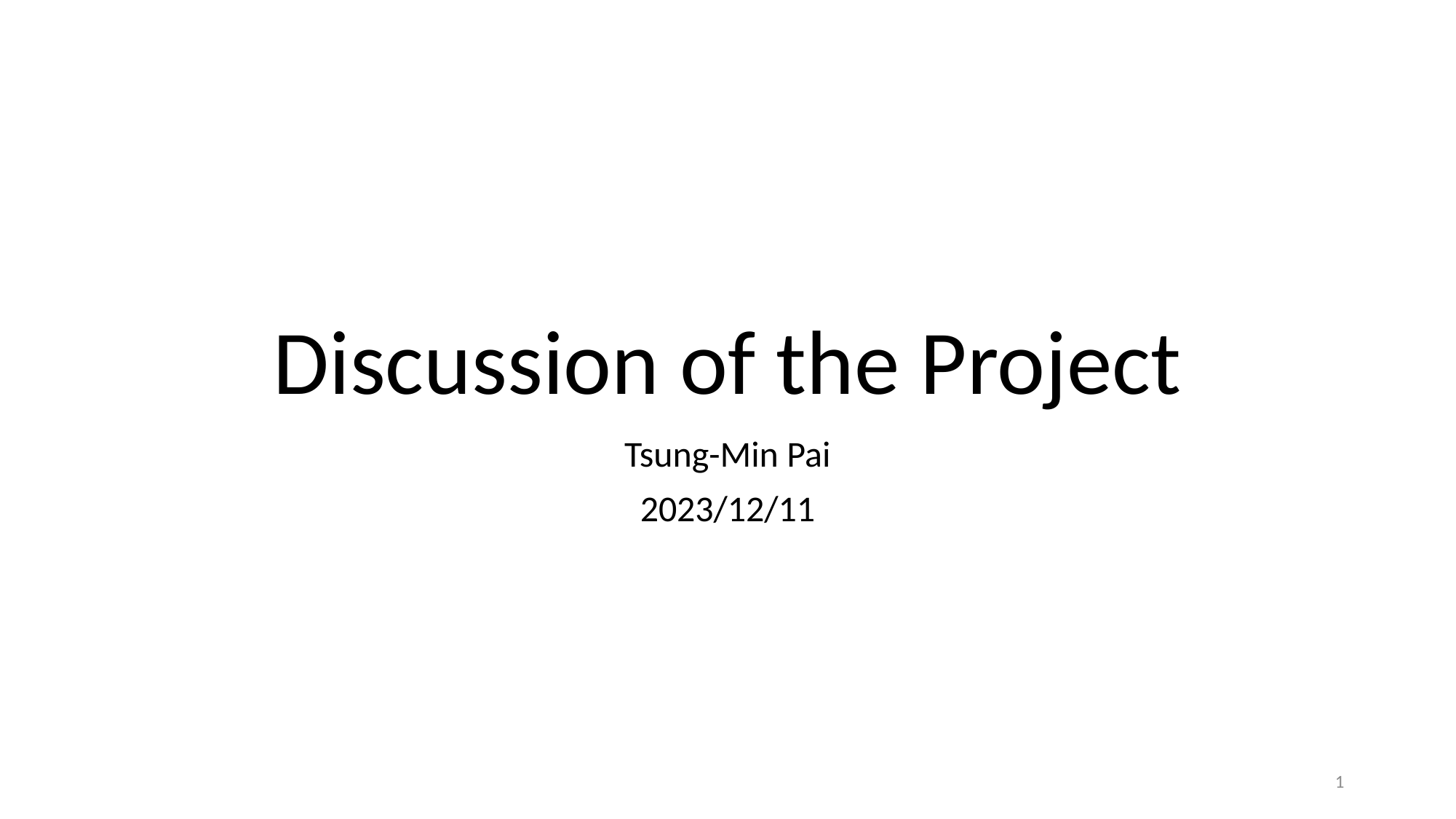

# Discussion of the Project
Tsung-Min Pai
2023/12/11
1